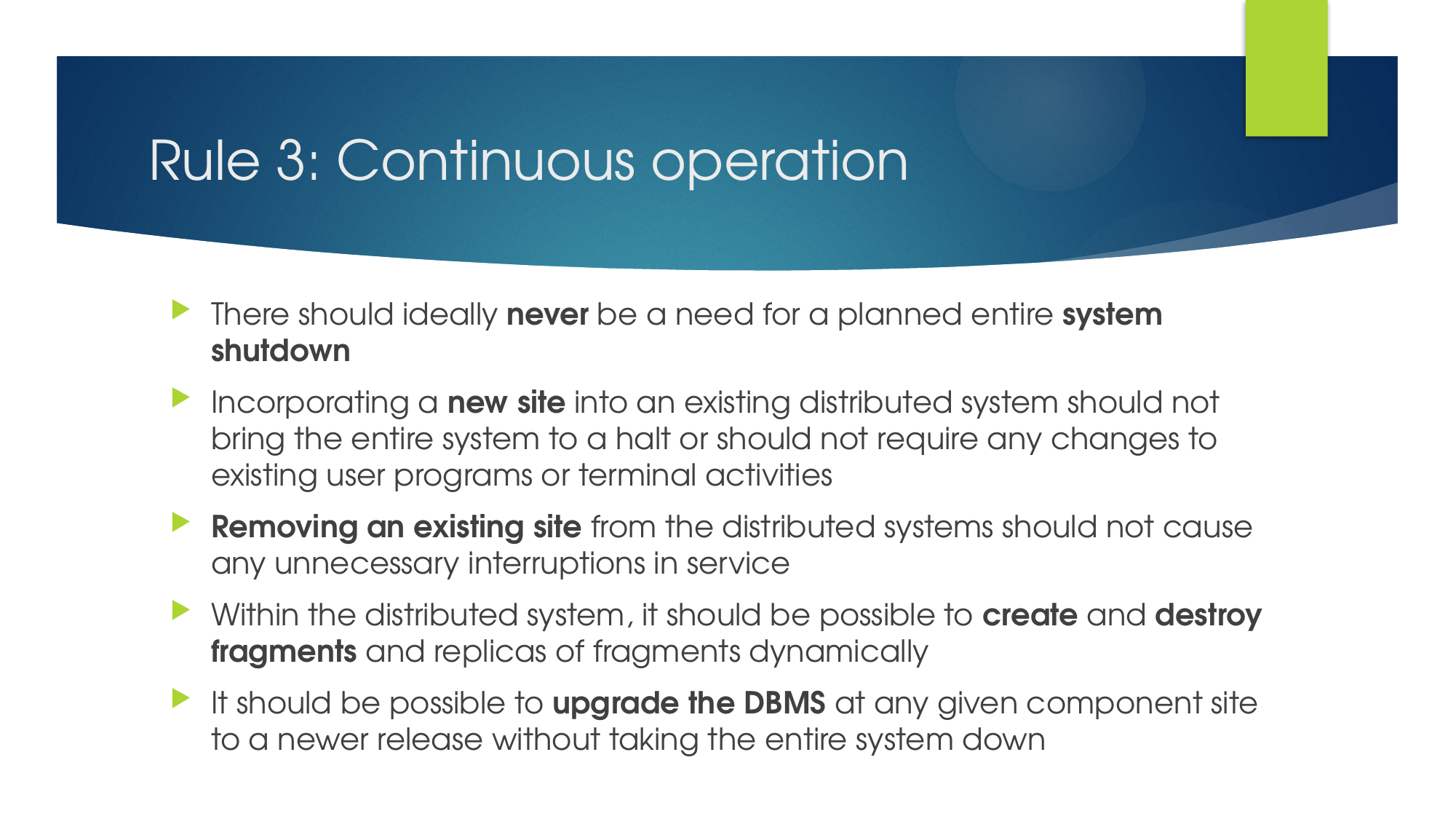

# Rule 3: Continuous operation
There should ideally never be a need for a planned entire system shutdown
Incorporating a new site into an existing distributed system should not bring the entire system to a halt or should not require any changes to existing user programs or terminal activities
Removing an existing site from the distributed systems should not cause any unnecessary interruptions in service
Within the distributed system, it should be possible to create and destroy fragments and replicas of fragments dynamically
It should be possible to upgrade the DBMS at any given component site to a newer release without taking the entire system down